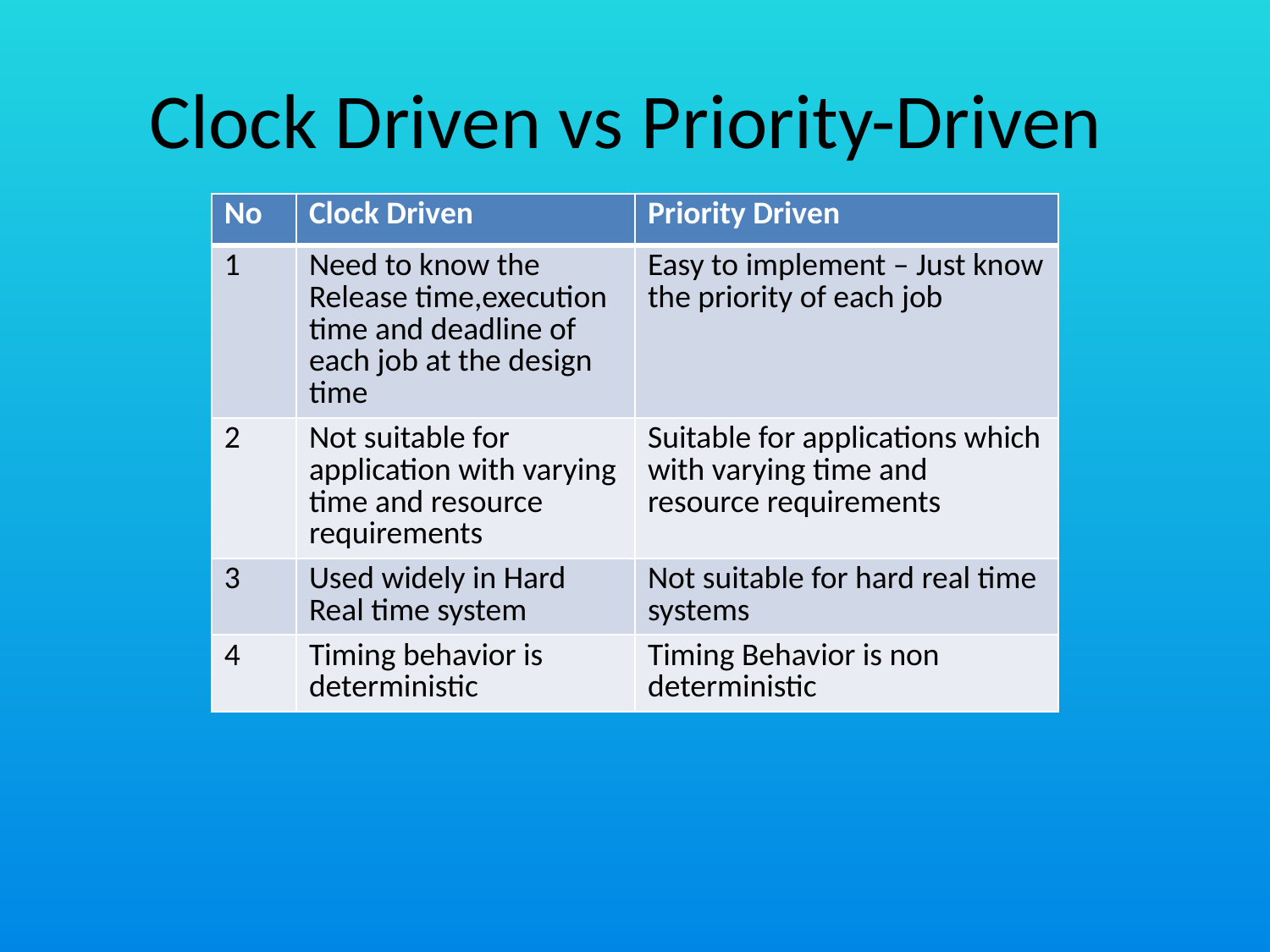

# Clock Driven vs Priority-Driven
| No | Clock Driven | Priority Driven |
| --- | --- | --- |
| 1 | Need to know the Release time,execution time and deadline of each job at the design time | Easy to implement – Just know the priority of each job |
| 2 | Not suitable for application with varying time and resource requirements | Suitable for applications which with varying time and resource requirements |
| 3 | Used widely in Hard Real time system | Not suitable for hard real time systems |
| 4 | Timing behavior is deterministic | Timing Behavior is non deterministic |